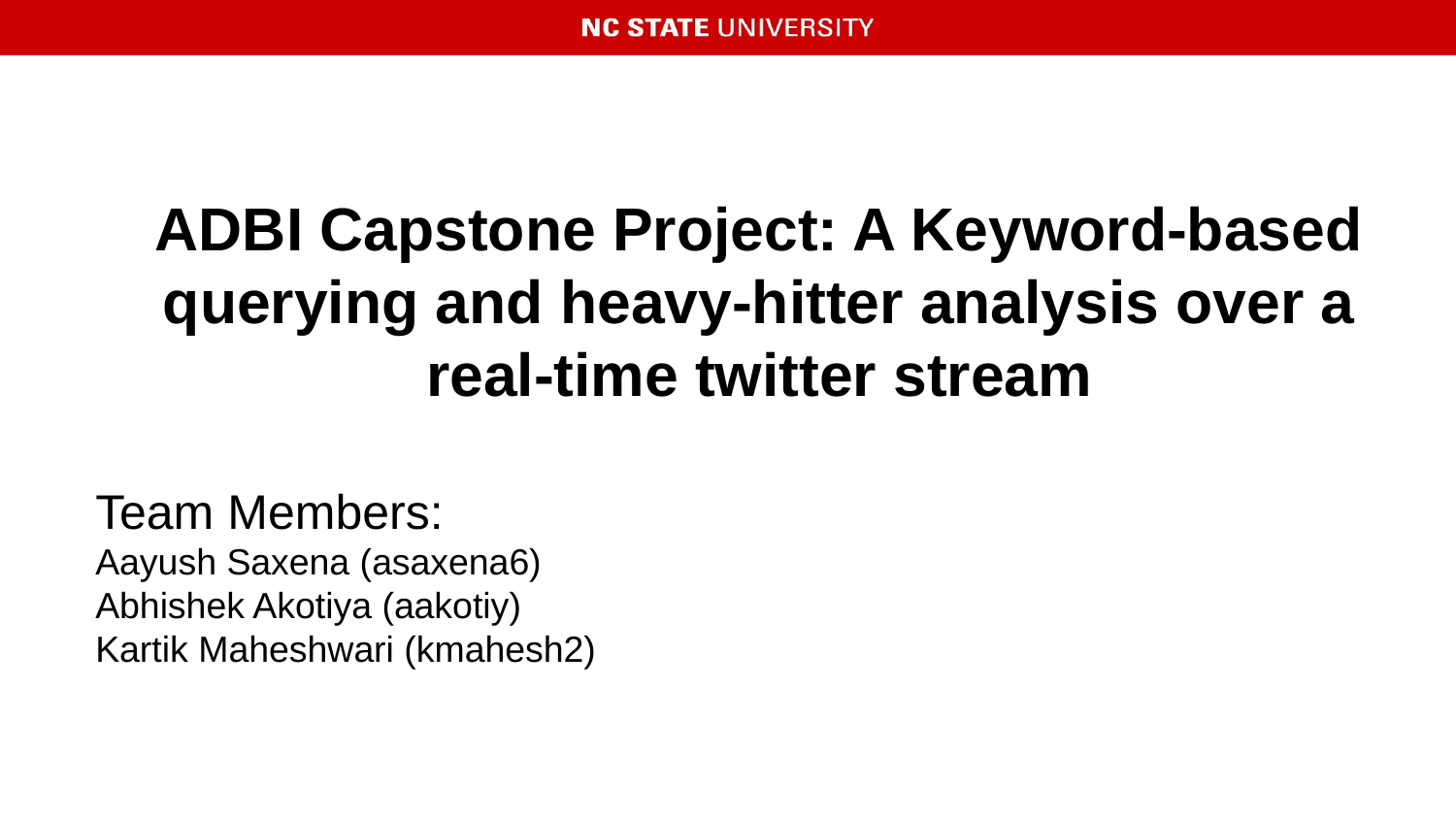

# ADBI Capstone Project: A Keyword-based querying and heavy-hitter analysis over a real-time twitter stream

Team Members:
Aayush Saxena (asaxena6)
Abhishek Akotiya (aakotiy)
Kartik Maheshwari (kmahesh2)